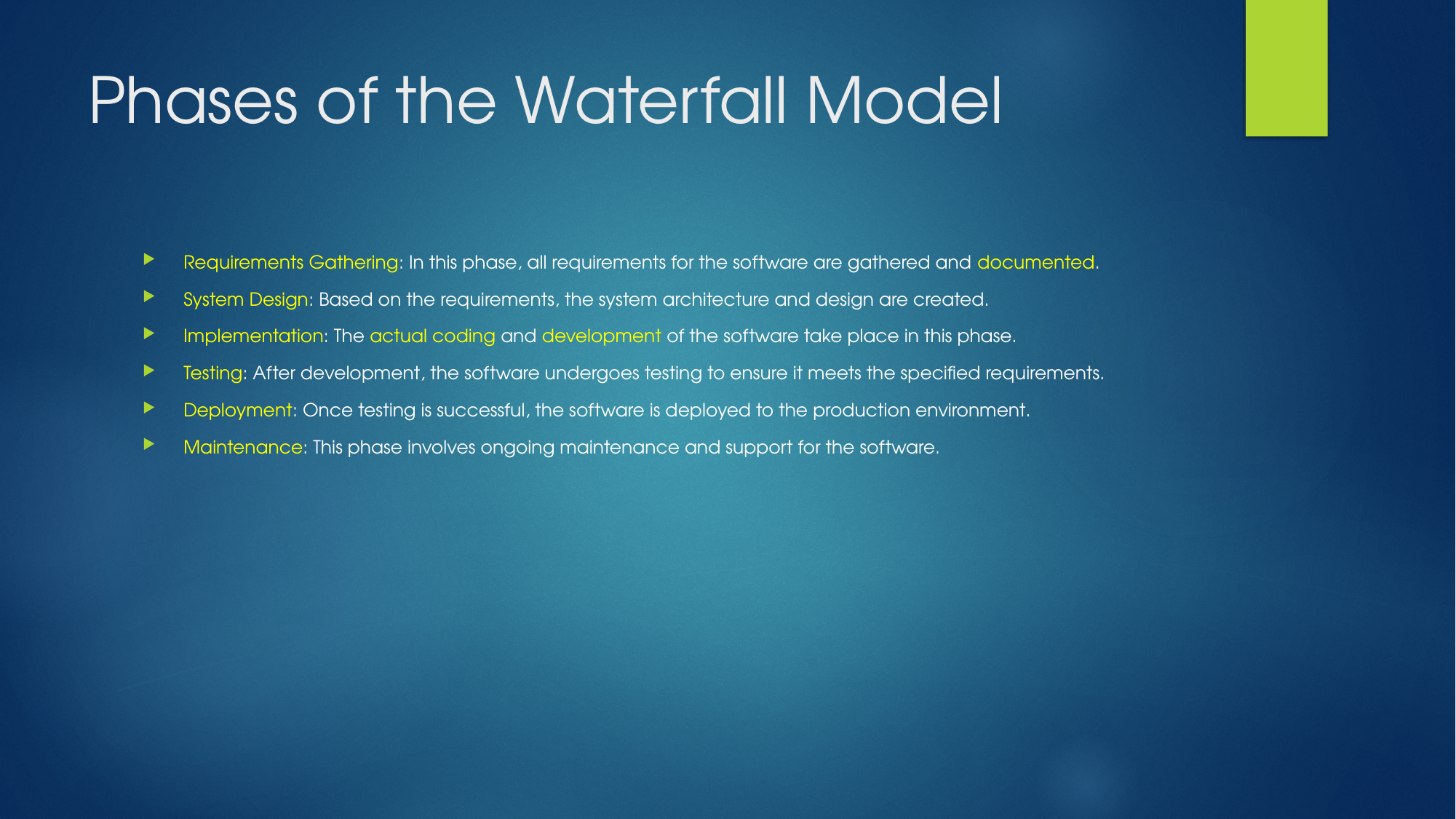

# Phases of the Waterfall Model
Requirements Gathering: In this phase, all requirements for the software are gathered and documented.
System Design: Based on the requirements, the system architecture and design are created.
Implementation: The actual coding and development of the software take place in this phase.
Testing: After development, the software undergoes testing to ensure it meets the specified requirements.
Deployment: Once testing is successful, the software is deployed to the production environment.
Maintenance: This phase involves ongoing maintenance and support for the software.